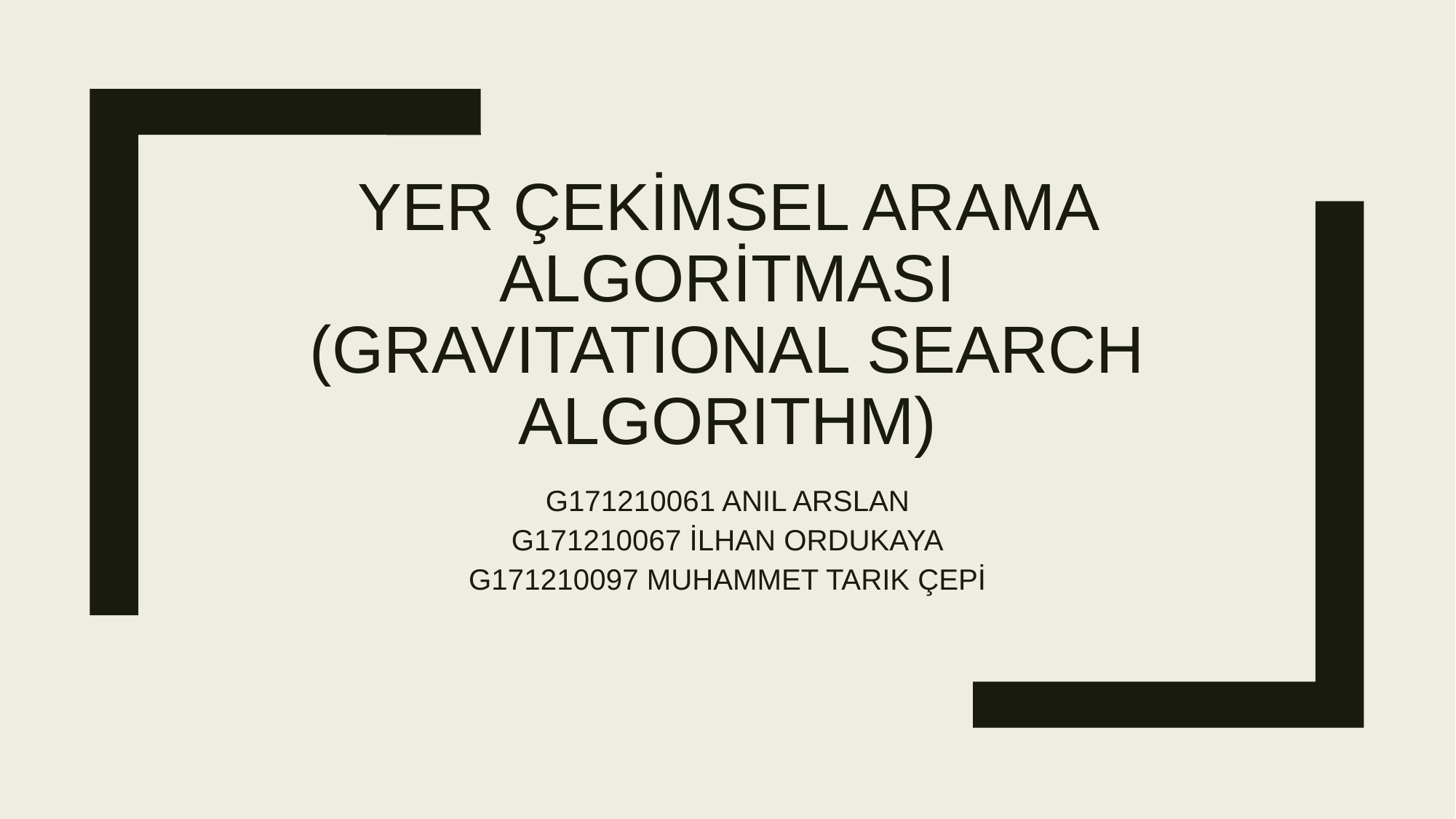

# YER ÇEKİMSEL ARAMA ALGORİTMASI (GravItatIonal search algorIthm)
G171210061 ANIL ARSLAN
G171210067 İLHAN ORDUKAYA
G171210097 MUHAMMET TARIK ÇEPİ